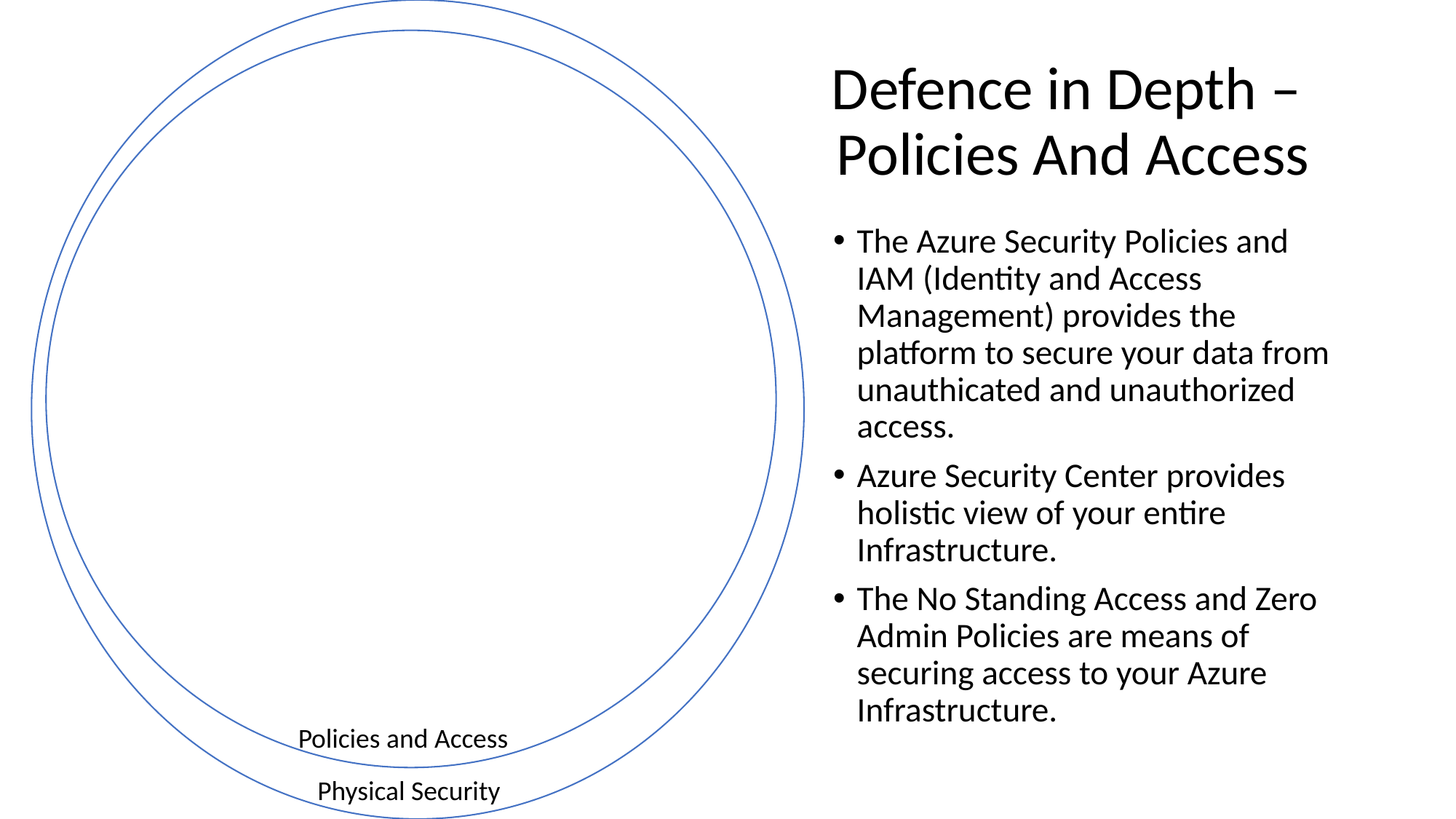

# Defence in Depth – Policies And Access
The Azure Security Policies and IAM (Identity and Access Management) provides the platform to secure your data from unauthicated and unauthorized access.
Azure Security Center provides holistic view of your entire Infrastructure.
The No Standing Access and Zero Admin Policies are means of securing access to your Azure Infrastructure.
Policies and Access
Physical Security